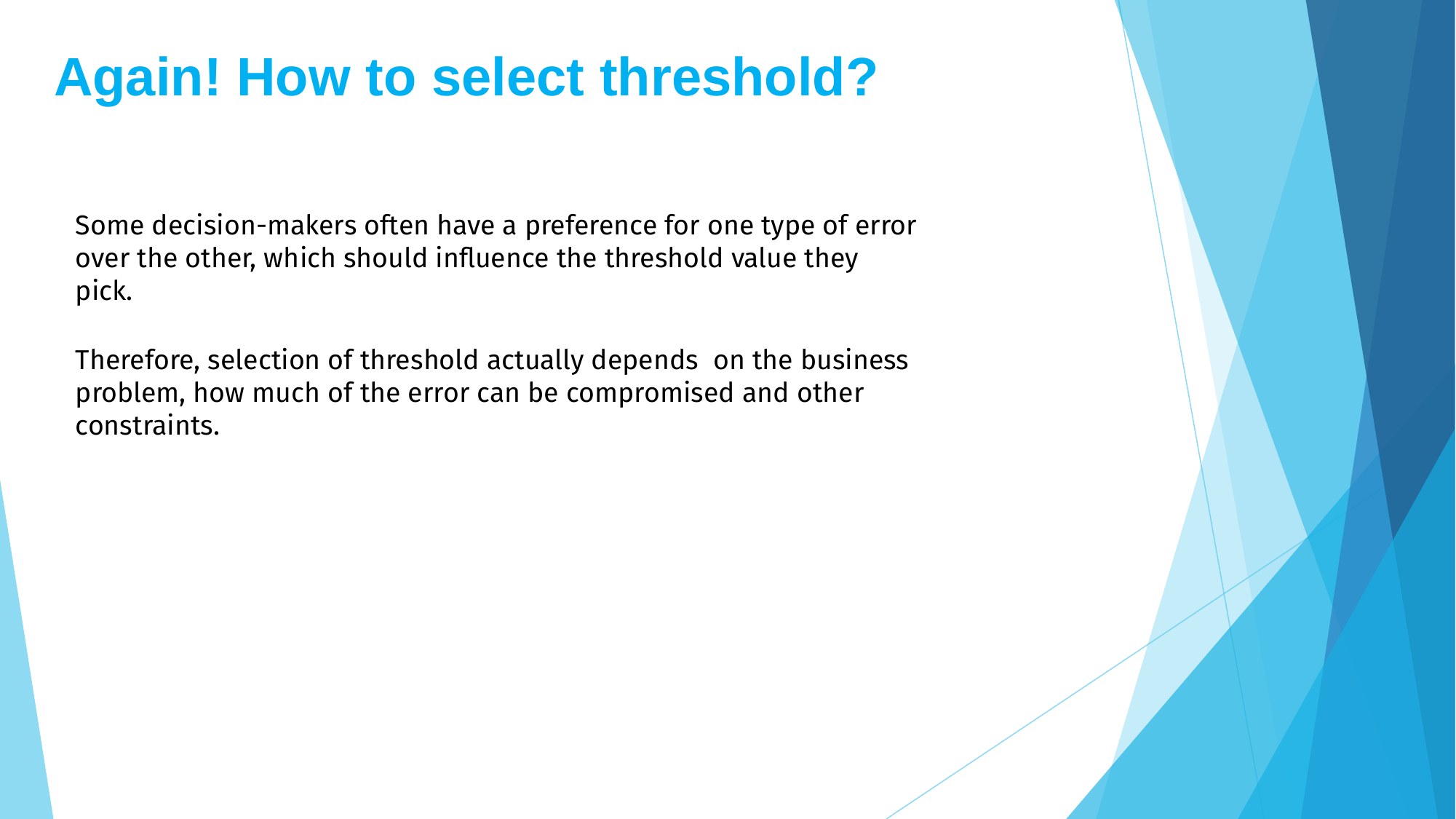

# Again! How to select threshold?
Some decision-makers often have a preference for one type of error over the other, which should influence the threshold value they pick.
Therefore, selection of threshold actually depends  on the business problem, how much of the error can be compromised and other constraints.